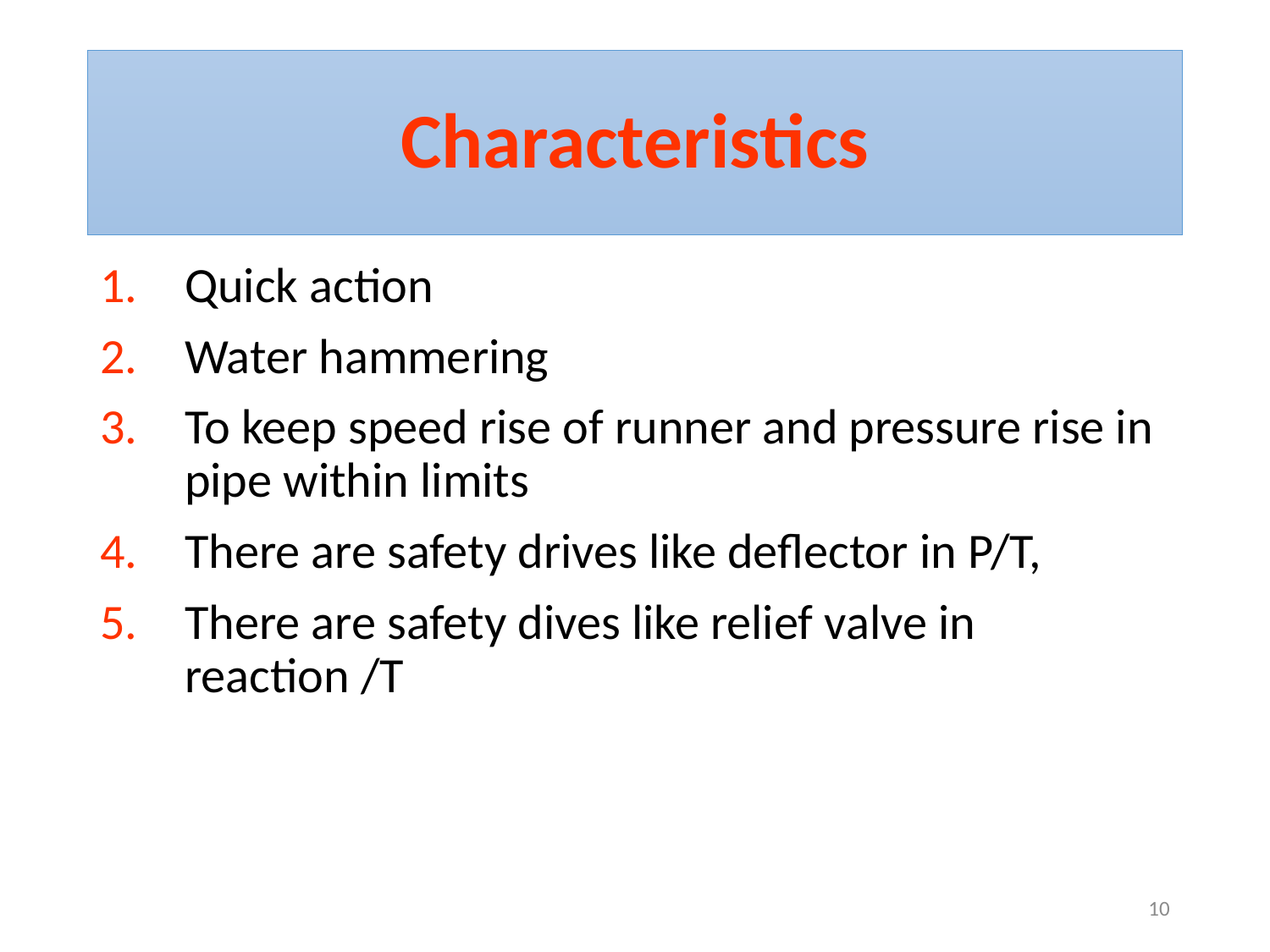

# Characteristics
Quick action
Water hammering
To keep speed rise of runner and pressure rise in pipe within limits
There are safety drives like deflector in P/T,
There are safety dives like relief valve in reaction /T
10